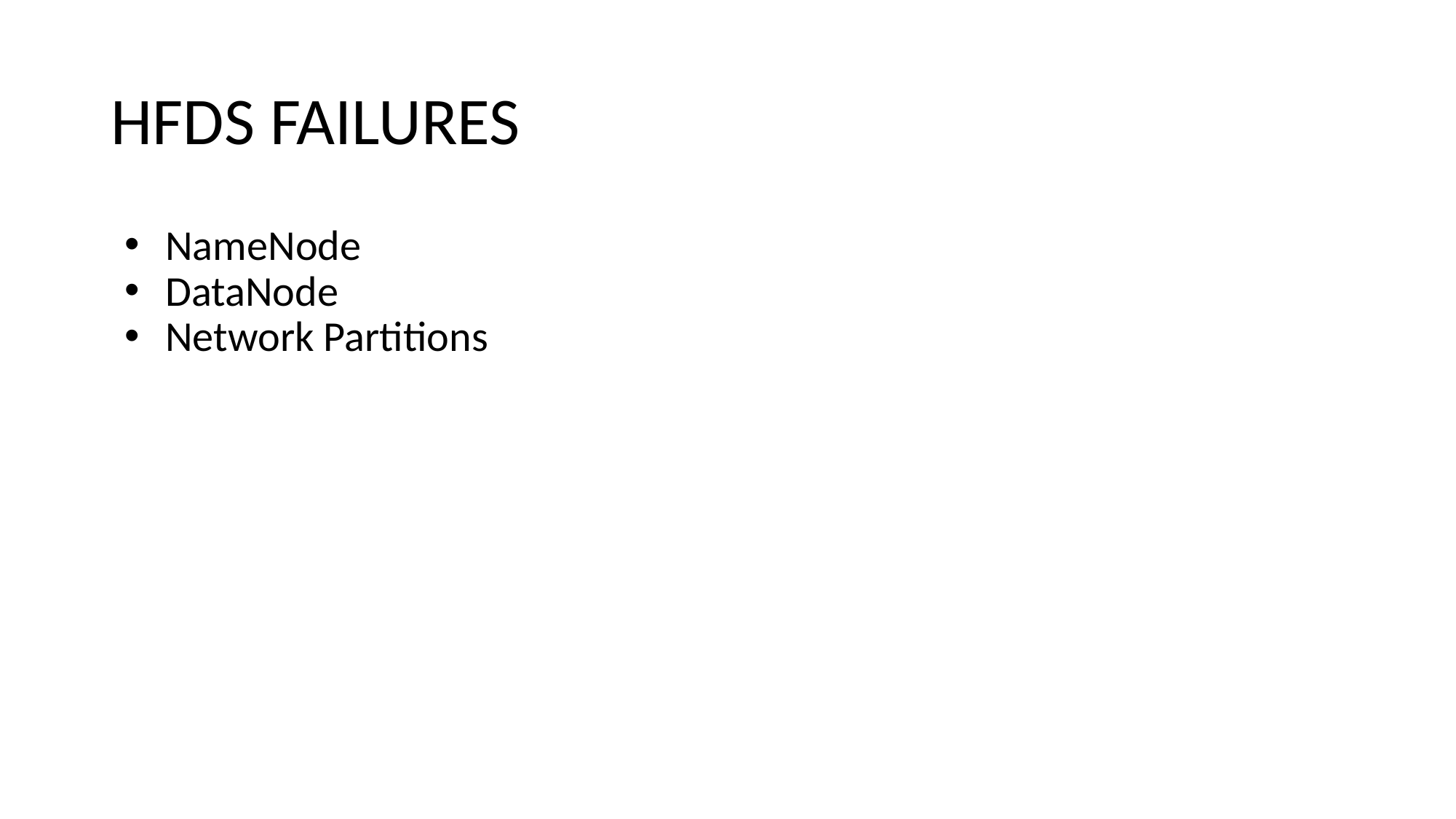

# HFDS FAILURES
NameNode
DataNode
Network Partitions